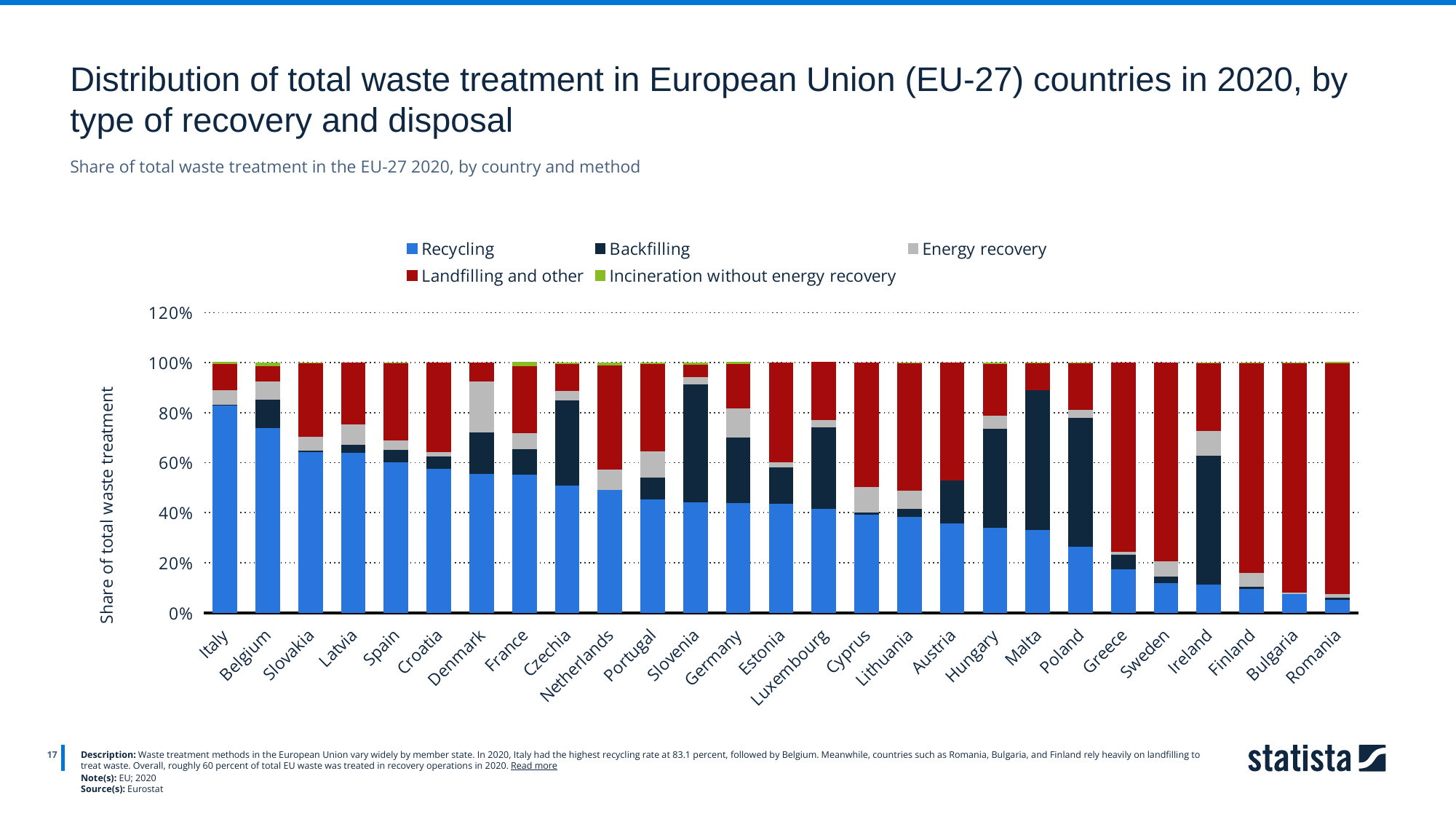

Distribution of total waste treatment in European Union (EU-27) countries in 2020, by type of recovery and disposal
Share of total waste treatment in the EU-27 2020, by country and method

### Chart

| Category | Recycling | Backfilling | Energy recovery | Landfilling and other | Incineration without energy recovery |
|---|---|---|---|---|---|
| Italy | 0.831 | 0.002 | 0.057 | 0.106 | 0.005 |
| Belgium | 0.741 | 0.112 | 0.072 | 0.063 | 0.011 |
| Slovakia | 0.644 | 0.006 | 0.055 | 0.294 | 0.001 |
| Latvia | 0.642 | 0.03 | 0.081 | 0.247 | 0.0 |
| Spain | 0.604 | 0.048 | 0.038 | 0.309 | 0.001 |
| Croatia | 0.576 | 0.049 | 0.018 | 0.356 | 0.0 |
| Denmark | 0.556 | 0.166 | 0.203 | 0.074 | 0.0 |
| France | 0.553 | 0.103 | 0.062 | 0.268 | 0.015 |
| Czechia | 0.511 | 0.338 | 0.039 | 0.109 | 0.003 |
| Netherlands | 0.492 | 0.0 | 0.081 | 0.418 | 0.009 |
| Portugal | 0.454 | 0.087 | 0.105 | 0.351 | 0.003 |
| Slovenia | 0.444 | 0.471 | 0.029 | 0.05 | 0.005 |
| Germany | 0.44 | 0.261 | 0.118 | 0.177 | 0.005 |
| Estonia | 0.437 | 0.145 | 0.022 | 0.396 | 0.0 |
| Luxembourg | 0.417 | 0.326 | 0.028 | 0.23 | 0.0 |
| Cyprus | 0.393 | 0.008 | 0.104 | 0.494 | 0.0 |
| Lithuania | 0.385 | 0.031 | 0.073 | 0.51 | 0.001 |
| Austria | 0.359 | 0.17 | 0.0 | 0.471 | 0.0 |
| Hungary | 0.34 | 0.396 | 0.053 | 0.206 | 0.004 |
| Malta | 0.333 | 0.558 | 0.0 | 0.107 | 0.002 |
| Poland | 0.266 | 0.515 | 0.03 | 0.187 | 0.002 |
| Greece | 0.174 | 0.058 | 0.012 | 0.756 | 0.0 |
| Sweden | 0.119 | 0.027 | 0.062 | 0.791 | 0.0 |
| Ireland | 0.115 | 0.514 | 0.098 | 0.272 | 0.001 |
| Finland | 0.095 | 0.009 | 0.055 | 0.839 | 0.001 |
| Bulgaria | 0.077 | 0.0 | 0.006 | 0.916 | 0.001 |
| Romania | 0.052 | 0.009 | 0.015 | 0.924 | 0.001 |
17
Description: Waste treatment methods in the European Union vary widely by member state. In 2020, Italy had the highest recycling rate at 83.1 percent, followed by Belgium. Meanwhile, countries such as Romania, Bulgaria, and Finland rely heavily on landfilling to treat waste. Overall, roughly 60 percent of total EU waste was treated in recovery operations in 2020. Read more
Note(s): EU; 2020
Source(s): Eurostat